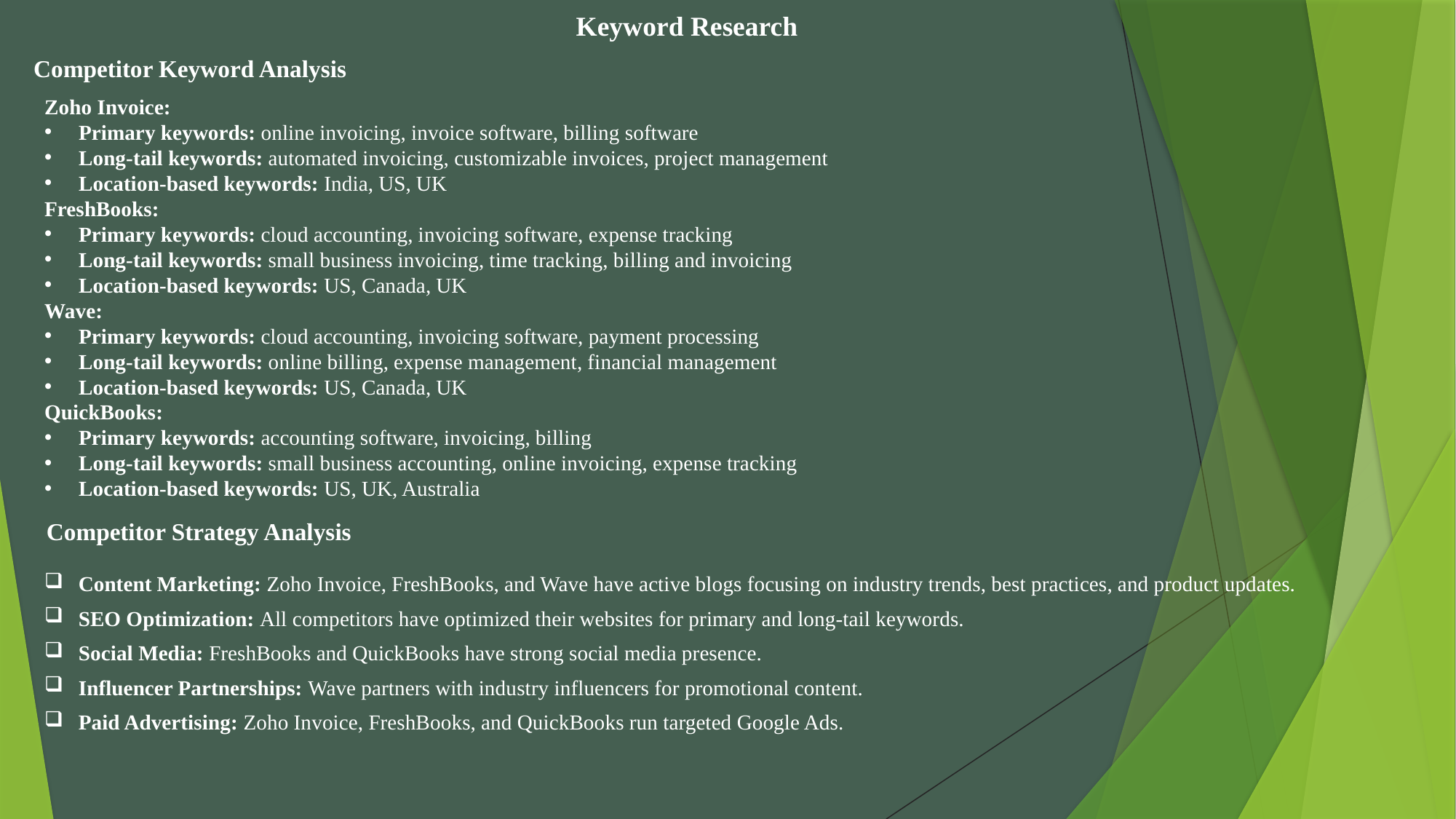

Keyword Research
Competitor Keyword Analysis
Zoho Invoice:
Primary keywords: online invoicing, invoice software, billing software
Long-tail keywords: automated invoicing, customizable invoices, project management
Location-based keywords: India, US, UK
FreshBooks:
Primary keywords: cloud accounting, invoicing software, expense tracking
Long-tail keywords: small business invoicing, time tracking, billing and invoicing
Location-based keywords: US, Canada, UK
Wave:
Primary keywords: cloud accounting, invoicing software, payment processing
Long-tail keywords: online billing, expense management, financial management
Location-based keywords: US, Canada, UK
QuickBooks:
Primary keywords: accounting software, invoicing, billing
Long-tail keywords: small business accounting, online invoicing, expense tracking
Location-based keywords: US, UK, Australia
Competitor Strategy Analysis
Content Marketing: Zoho Invoice, FreshBooks, and Wave have active blogs focusing on industry trends, best practices, and product updates.
SEO Optimization: All competitors have optimized their websites for primary and long-tail keywords.
Social Media: FreshBooks and QuickBooks have strong social media presence.
Influencer Partnerships: Wave partners with industry influencers for promotional content.
Paid Advertising: Zoho Invoice, FreshBooks, and QuickBooks run targeted Google Ads.